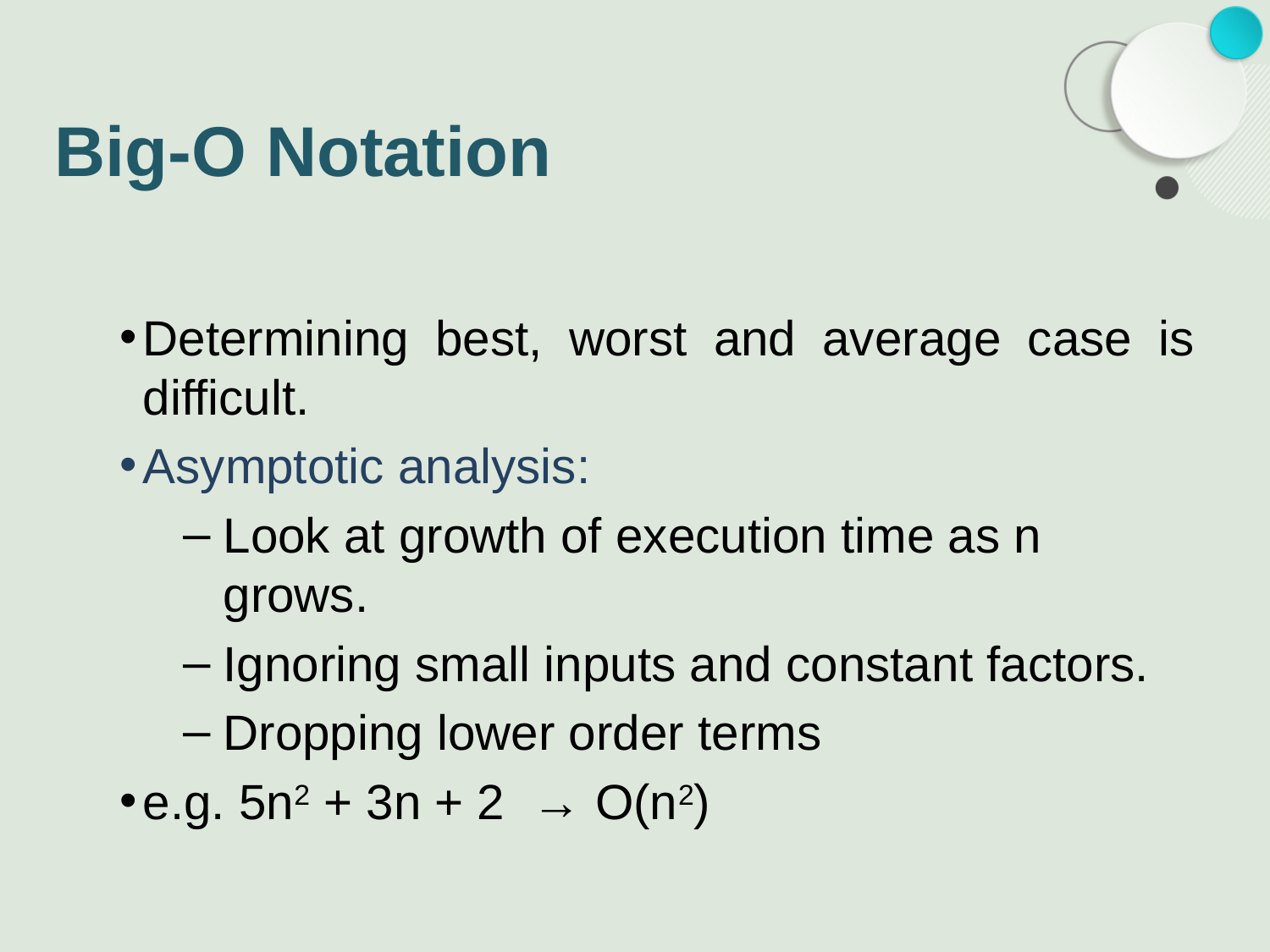

# Big-O Notation
Determining best, worst and average case is difficult.
Asymptotic analysis:
Look at growth of execution time as n grows.
Ignoring small inputs and constant factors.
Dropping lower order terms
e.g. 5n2 + 3n + 2  → O(n2)